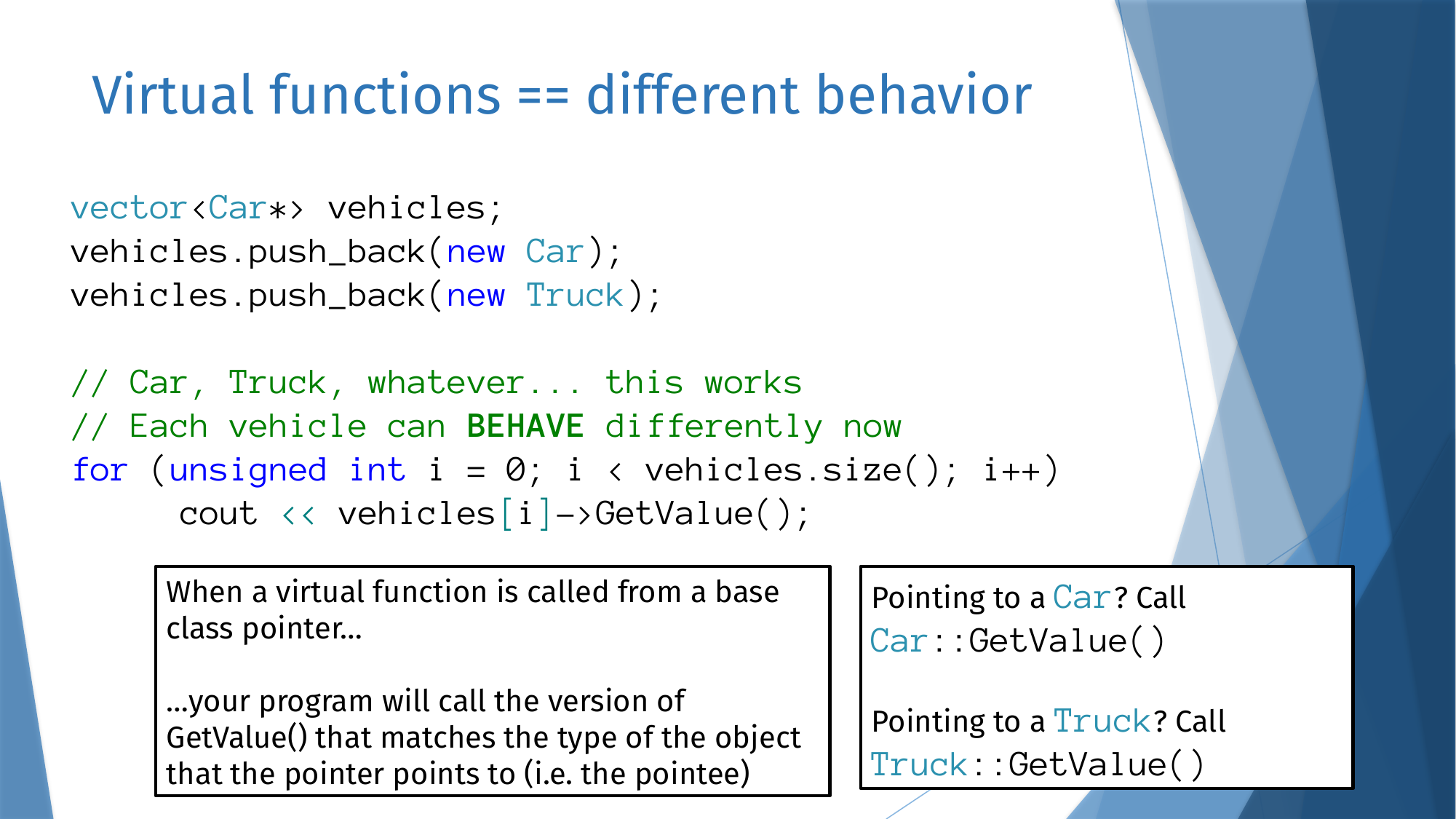

# Virtual functions == different behavior
vector<Car*> vehicles;
vehicles.push_back(new Car);
vehicles.push_back(new Truck);

// Car, Truck, whatever... this works
// Each vehicle can BEHAVE differently now
for (unsigned int i = 0; i < vehicles.size(); i++)
	cout << vehicles[i]->GetValue();
When a virtual function is called from a base class pointer…

…your program will call the version of GetValue() that matches the type of the object that the pointer points to (i.e. the pointee)
Pointing to a Car? Call Car::GetValue()

Pointing to a Truck? Call Truck::GetValue()